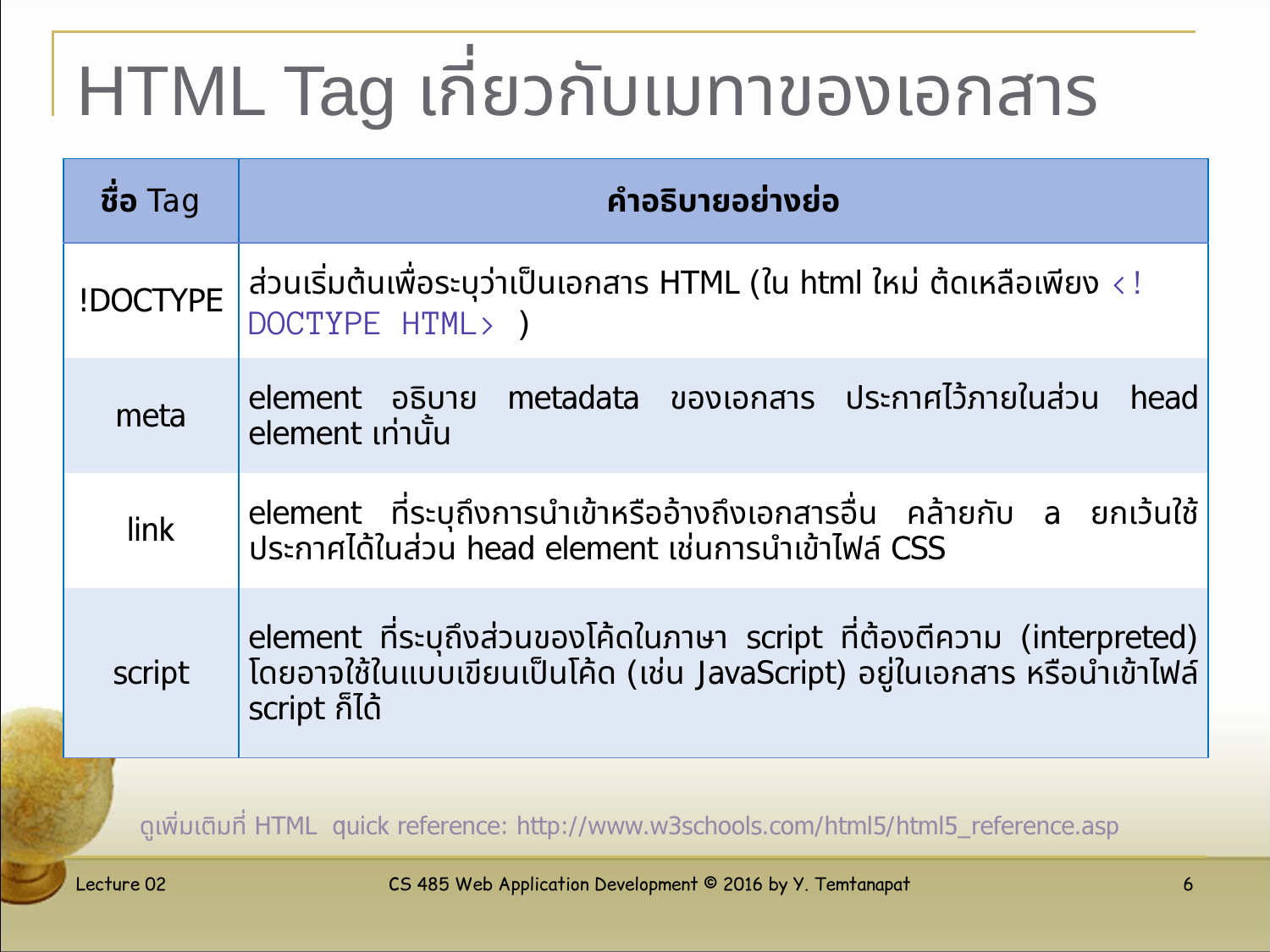

# HTML Tag เกี่ยวกับเมทาของเอกสาร
| ชื่อ Tag | คำอธิบายอย่างย่อ |
| --- | --- |
| !DOCTYPE | ส่วนเริ่มต้นเพื่อระบุว่าเป็นเอกสาร HTML (ใน html ใหม่ ต้ดเหลือเพียง <!DOCTYPE HTML> ) |
| meta | element อธิบาย metadata ของเอกสาร ประกาศไว้ภายในส่วน head element เท่านั้น |
| link | element ที่ระบุถึงการนำเข้าหรืออ้างถึงเอกสารอื่น คล้ายกับ a ยกเว้นใช้ประกาศได้ในส่วน head element เช่นการนำเข้าไฟล์ CSS |
| script | element ที่ระบุถึงส่วนของโค้ดในภาษา script ที่ต้องตีความ (interpreted) โดยอาจใช้ในแบบเขียนเป็นโค้ด (เช่น JavaScript) อยู่ในเอกสาร หรือนำเข้าไฟล์ script ก็ได้ |
ดูเพิ่มเติมที่ HTML  quick reference: http://www.w3schools.com/html5/html5_reference.asp
Lecture 02
CS 485 Web Application Development © 2016 by Y. Temtanapat
 6